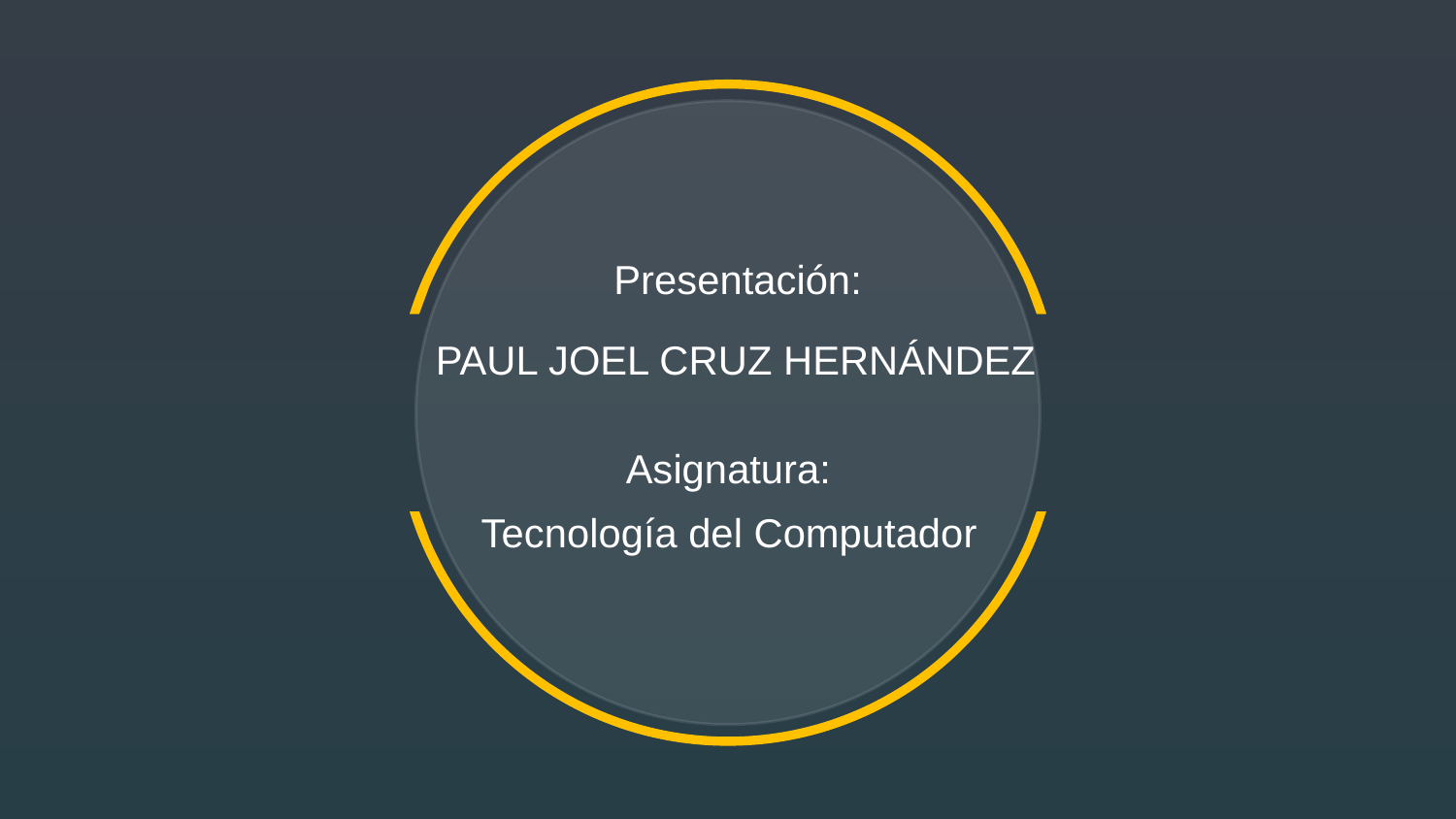

Presentación:
PAUL JOEL CRUZ HERNÁNDEZ
Asignatura:
Tecnología del Computador